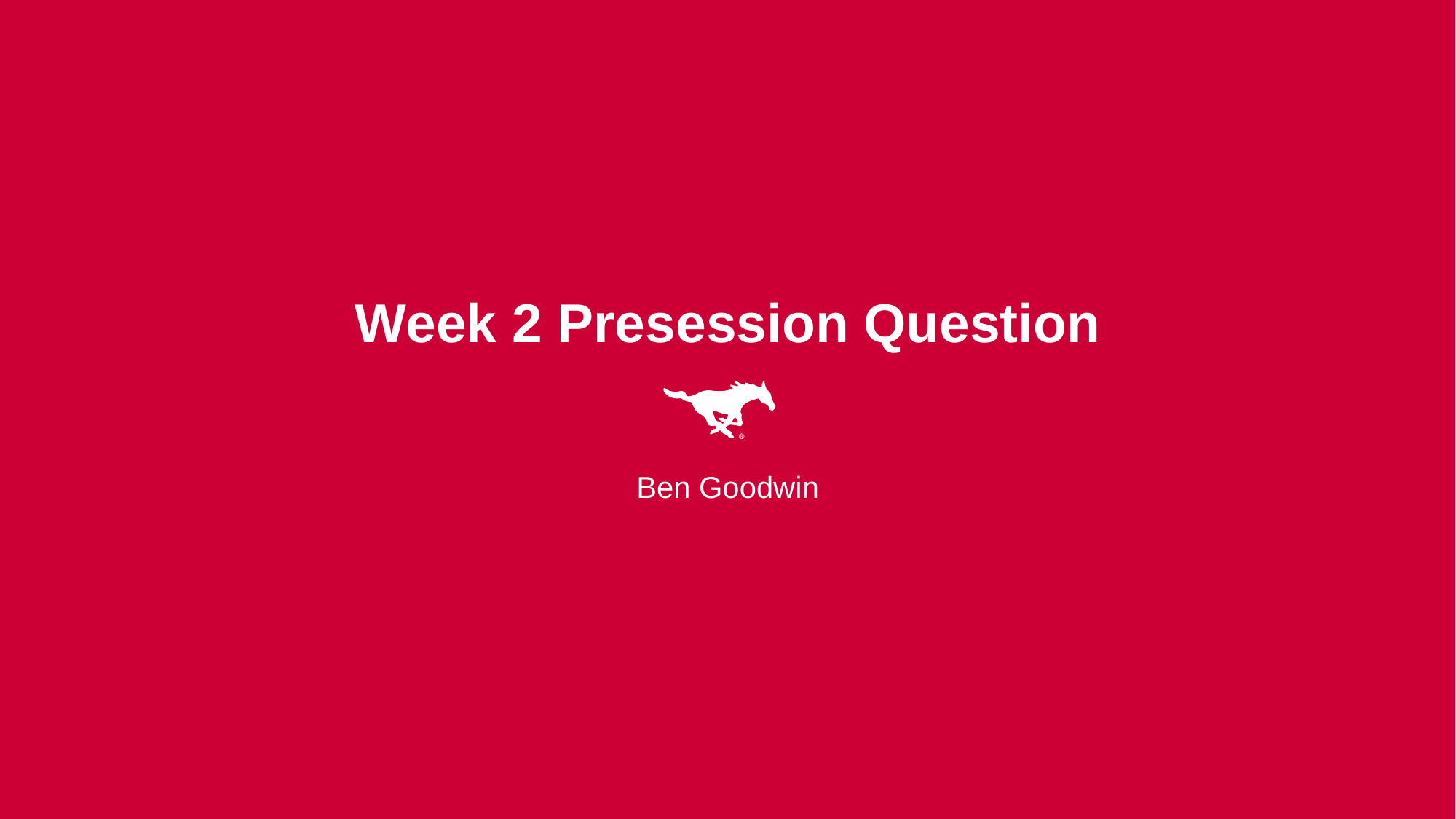

# Week 2 Presession Question
Ben Goodwin